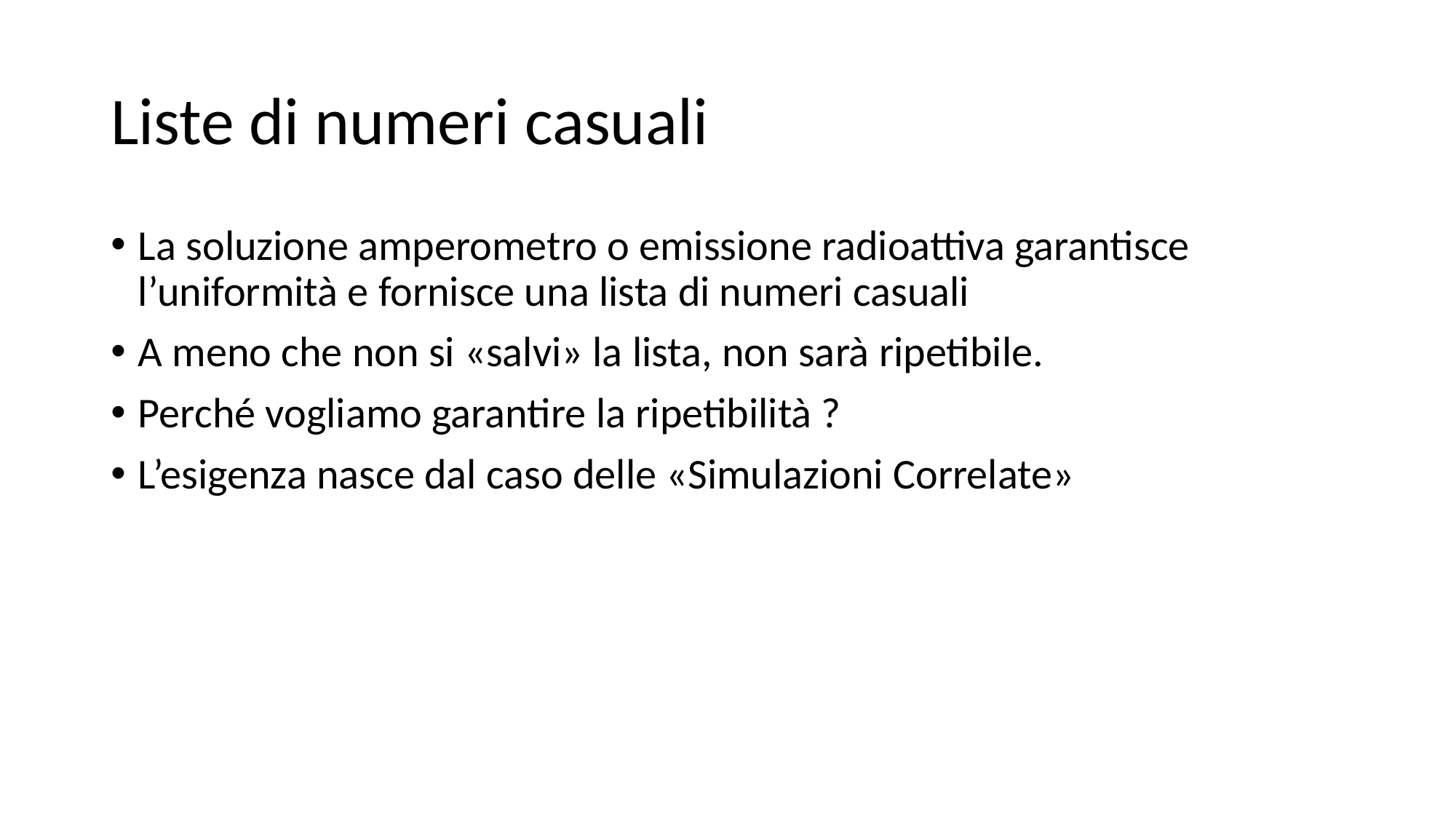

# Liste di numeri casuali
La soluzione amperometro o emissione radioattiva garantisce l’uniformità e fornisce una lista di numeri casuali
A meno che non si «salvi» la lista, non sarà ripetibile.
Perché vogliamo garantire la ripetibilità ?
L’esigenza nasce dal caso delle «Simulazioni Correlate»